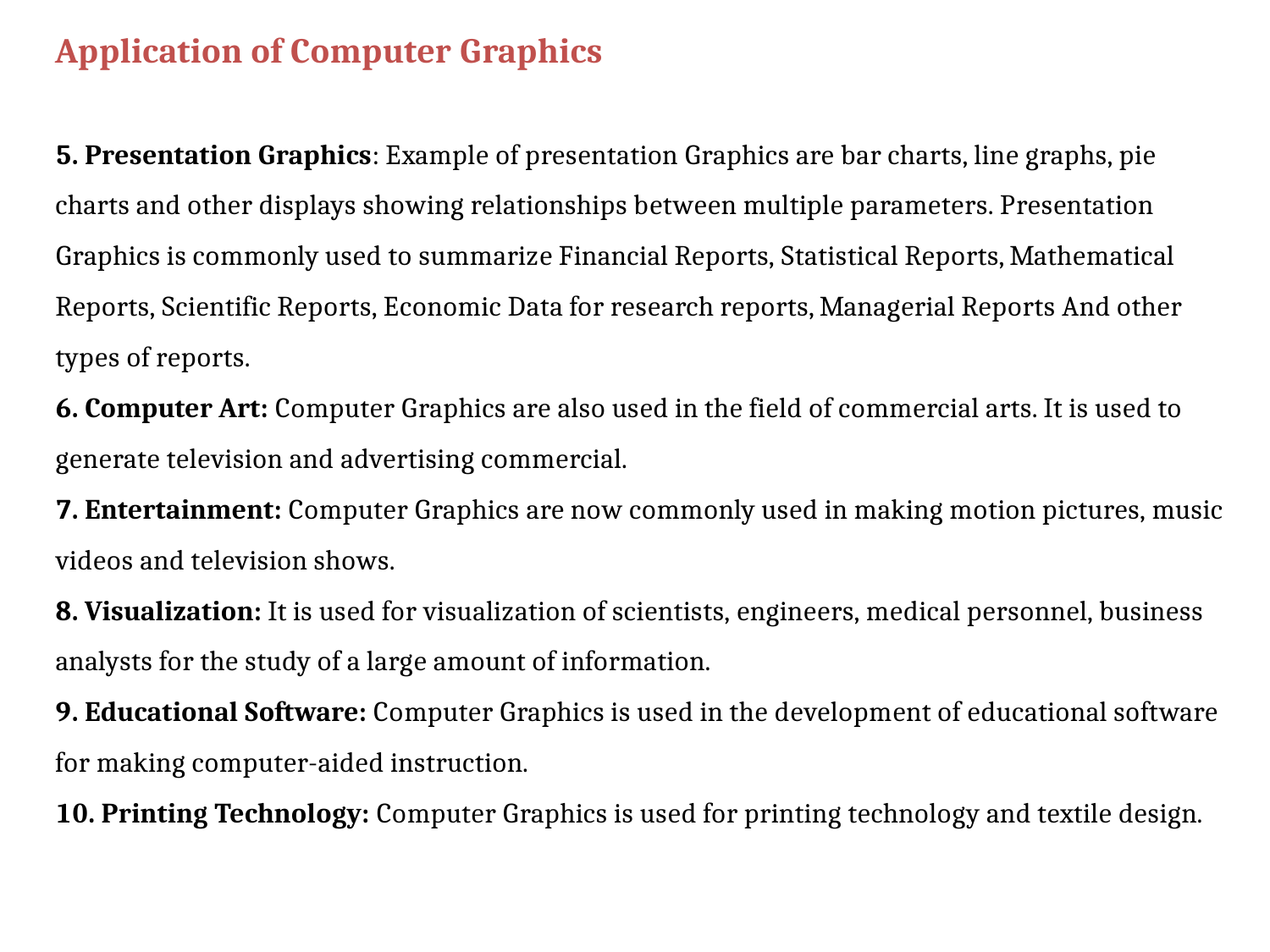

Application of Computer Graphics

5. Presentation Graphics: Example of presentation Graphics are bar charts, line graphs, pie charts and other displays showing relationships between multiple parameters. Presentation Graphics is commonly used to summarize Financial Reports, Statistical Reports, Mathematical Reports, Scientific Reports, Economic Data for research reports, Managerial Reports And other types of reports.
6. Computer Art: Computer Graphics are also used in the field of commercial arts. It is used to generate television and advertising commercial.
7. Entertainment: Computer Graphics are now commonly used in making motion pictures, music videos and television shows.
8. Visualization: It is used for visualization of scientists, engineers, medical personnel, business analysts for the study of a large amount of information.
9. Educational Software: Computer Graphics is used in the development of educational software for making computer-aided instruction.
10. Printing Technology: Computer Graphics is used for printing technology and textile design.